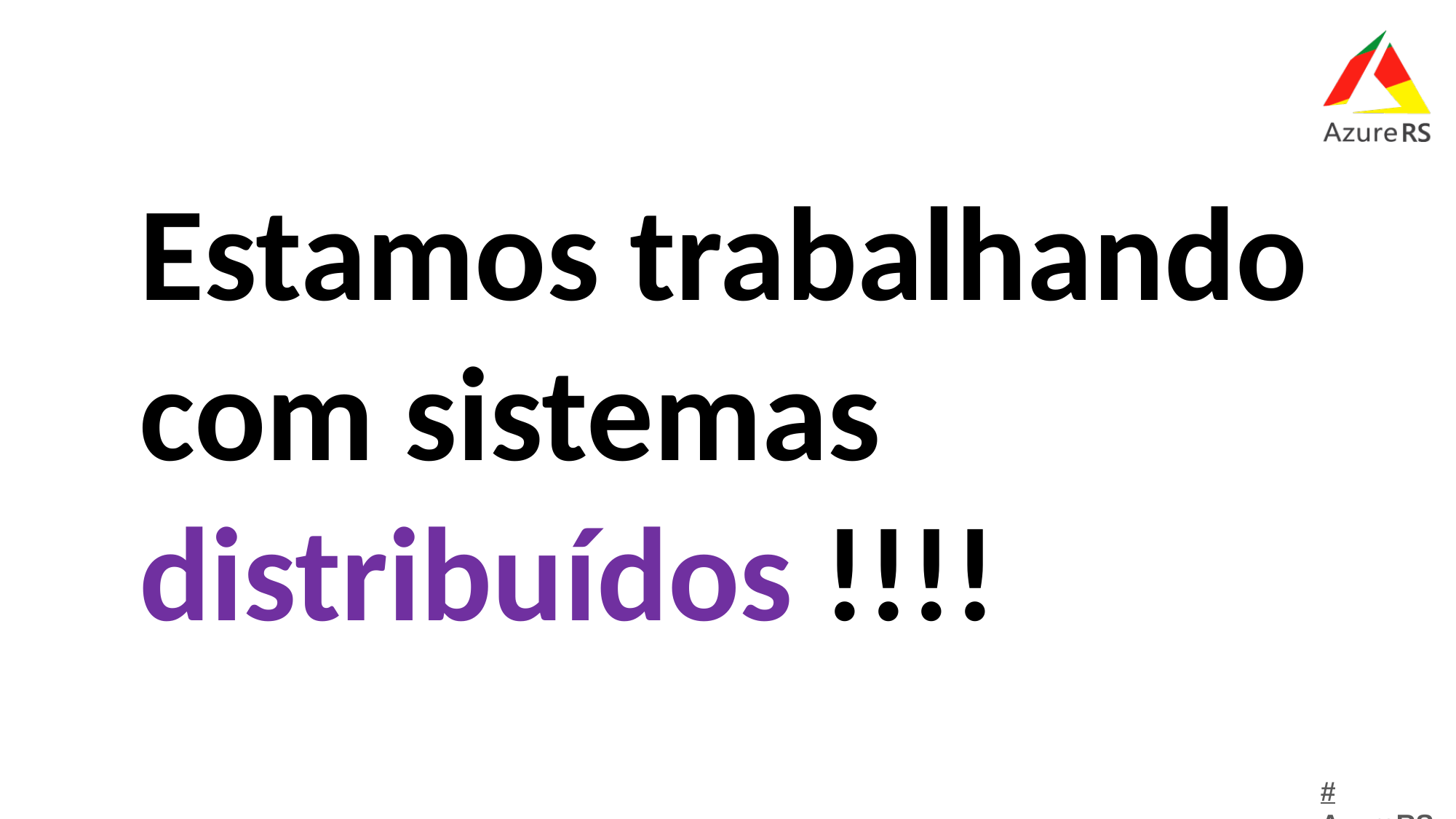

Estamos trabalhando com sistemas distribuídos !!!!
#AzureRS